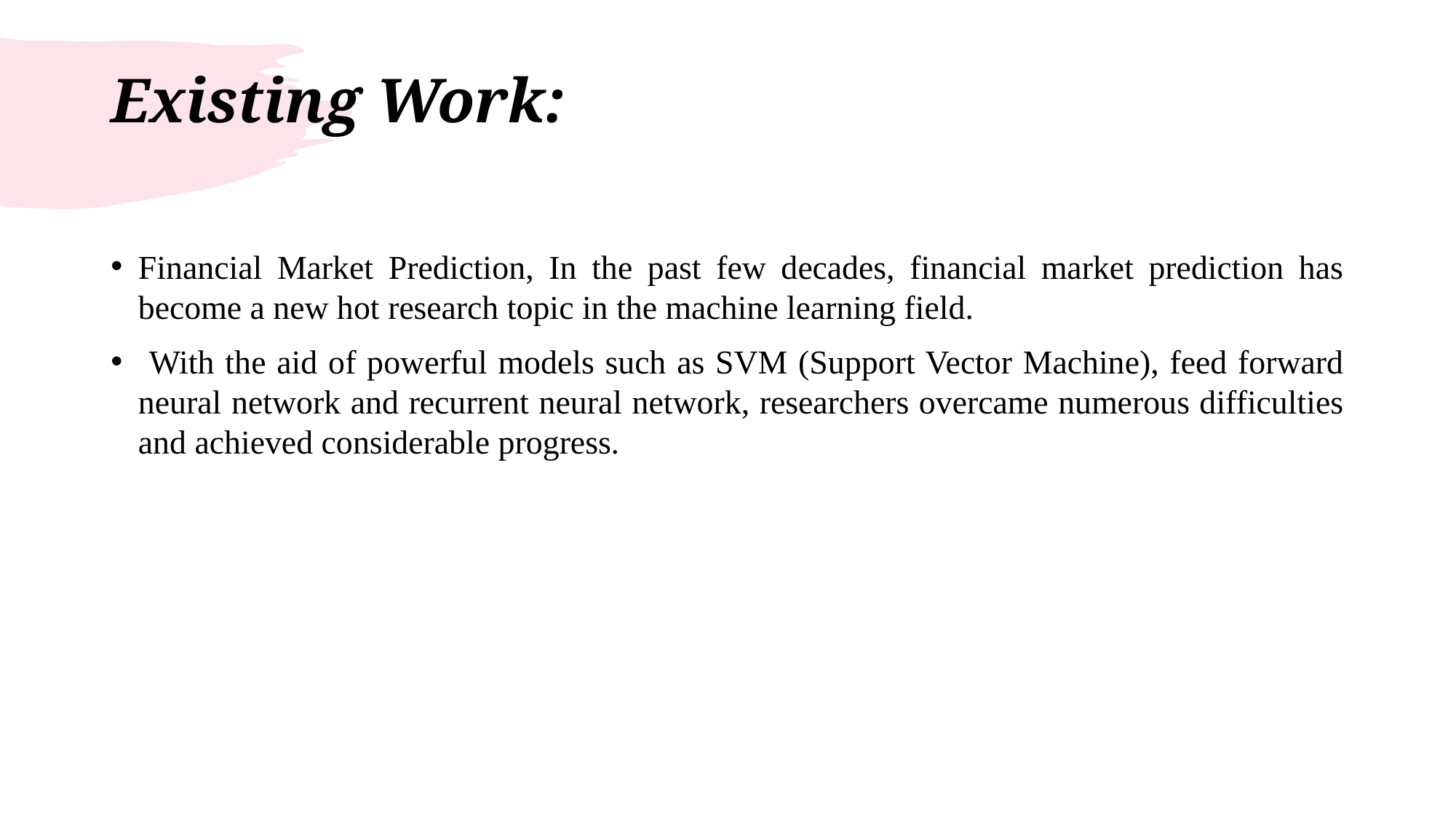

# Existing Work:
Financial Market Prediction, In the past few decades, financial market prediction has become a new hot research topic in the machine learning field.
 With the aid of powerful models such as SVM (Support Vector Machine), feed forward neural network and recurrent neural network, researchers overcame numerous difficulties and achieved considerable progress.